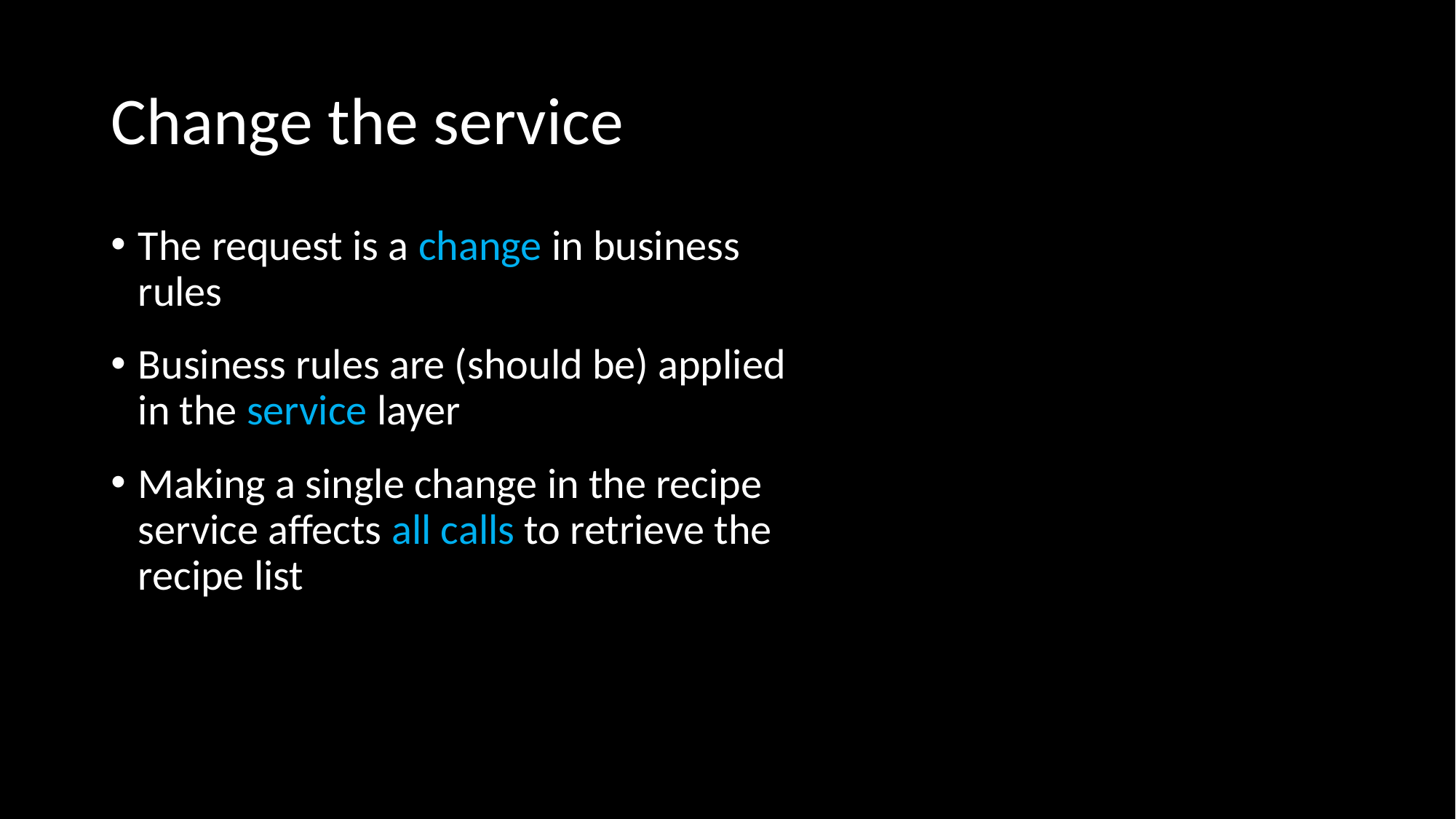

# Change the service
The request is a change in business rules
Business rules are (should be) applied in the service layer
Making a single change in the recipe service affects all calls to retrieve the recipe list